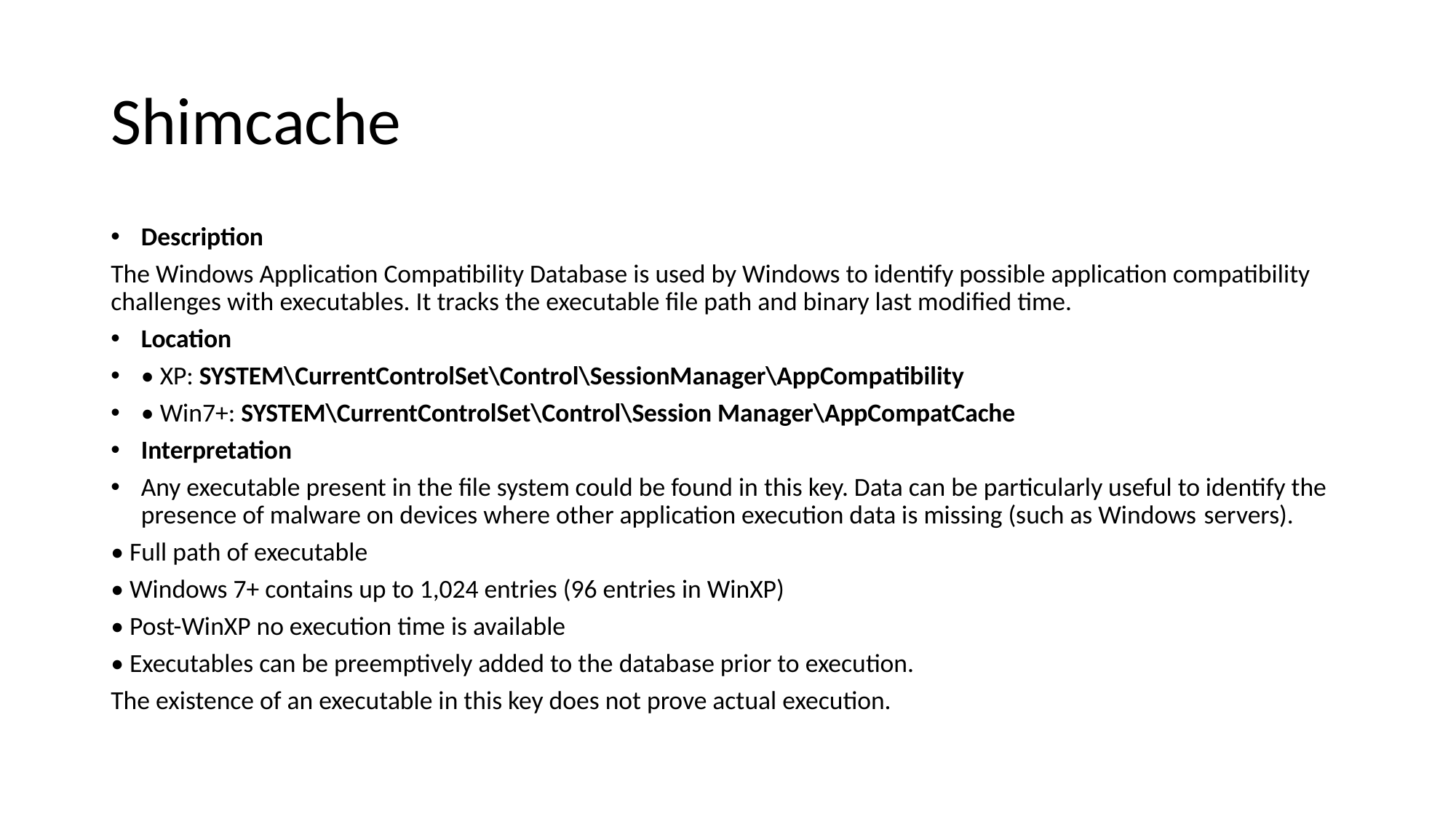

# Shimcache
Description
The Windows Application Compatibility Database is used by Windows to identify possible application compatibility challenges with executables. It tracks the executable file path and binary last modified time.
Location
• XP: SYSTEM\CurrentControlSet\Control\SessionManager\AppCompatibility
• Win7+: SYSTEM\CurrentControlSet\Control\Session Manager\AppCompatCache
Interpretation
Any executable present in the file system could be found in this key. Data can be particularly useful to identify the presence of malware on devices where other application execution data is missing (such as Windows servers).
• Full path of executable
• Windows 7+ contains up to 1,024 entries (96 entries in WinXP)
• Post-WinXP no execution time is available
• Executables can be preemptively added to the database prior to execution.
The existence of an executable in this key does not prove actual execution.